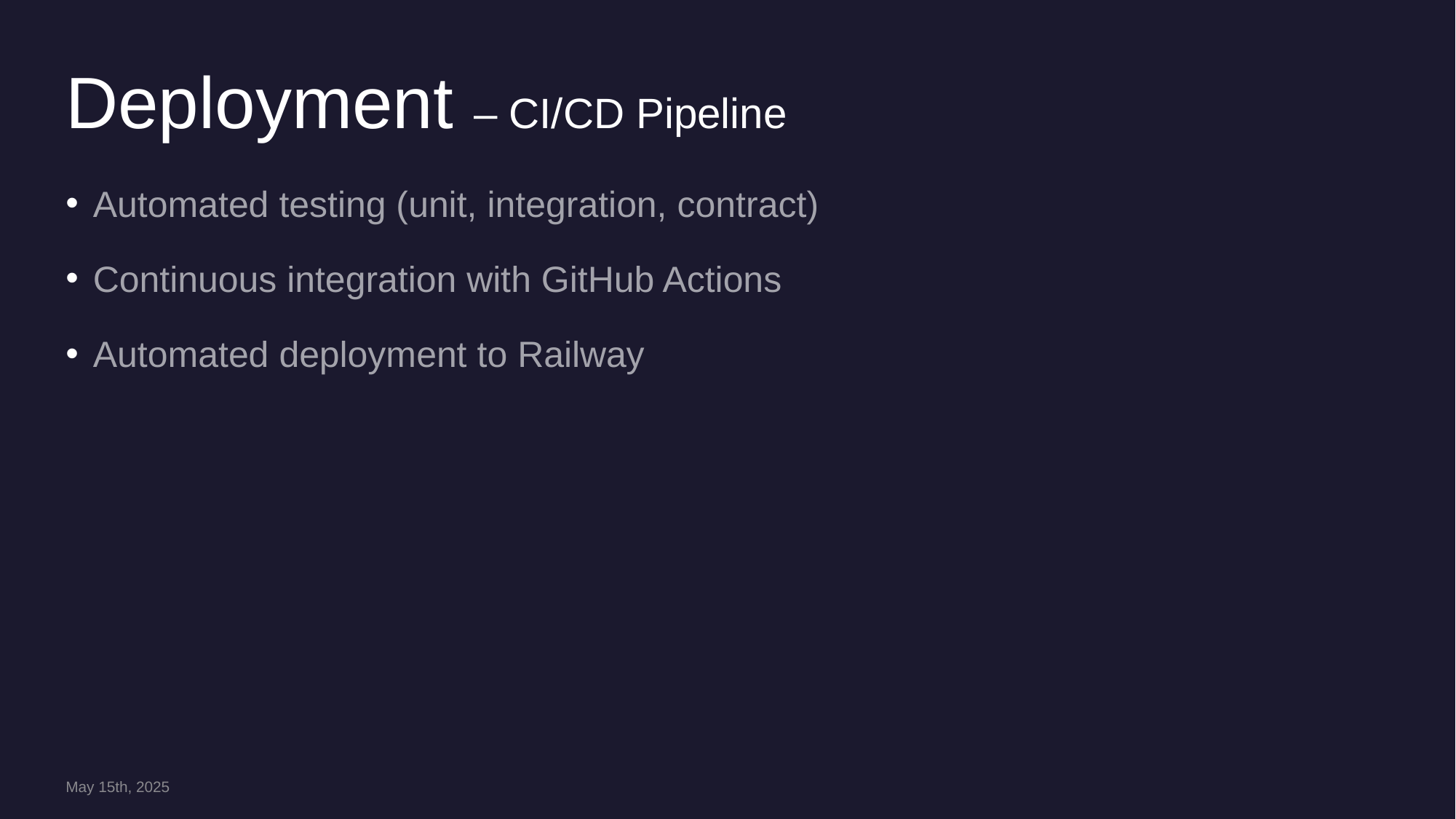

# Deployment – CI/CD Pipeline
Automated testing (unit, integration, contract)
Continuous integration with GitHub Actions
Automated deployment to Railway
May 15th, 2025